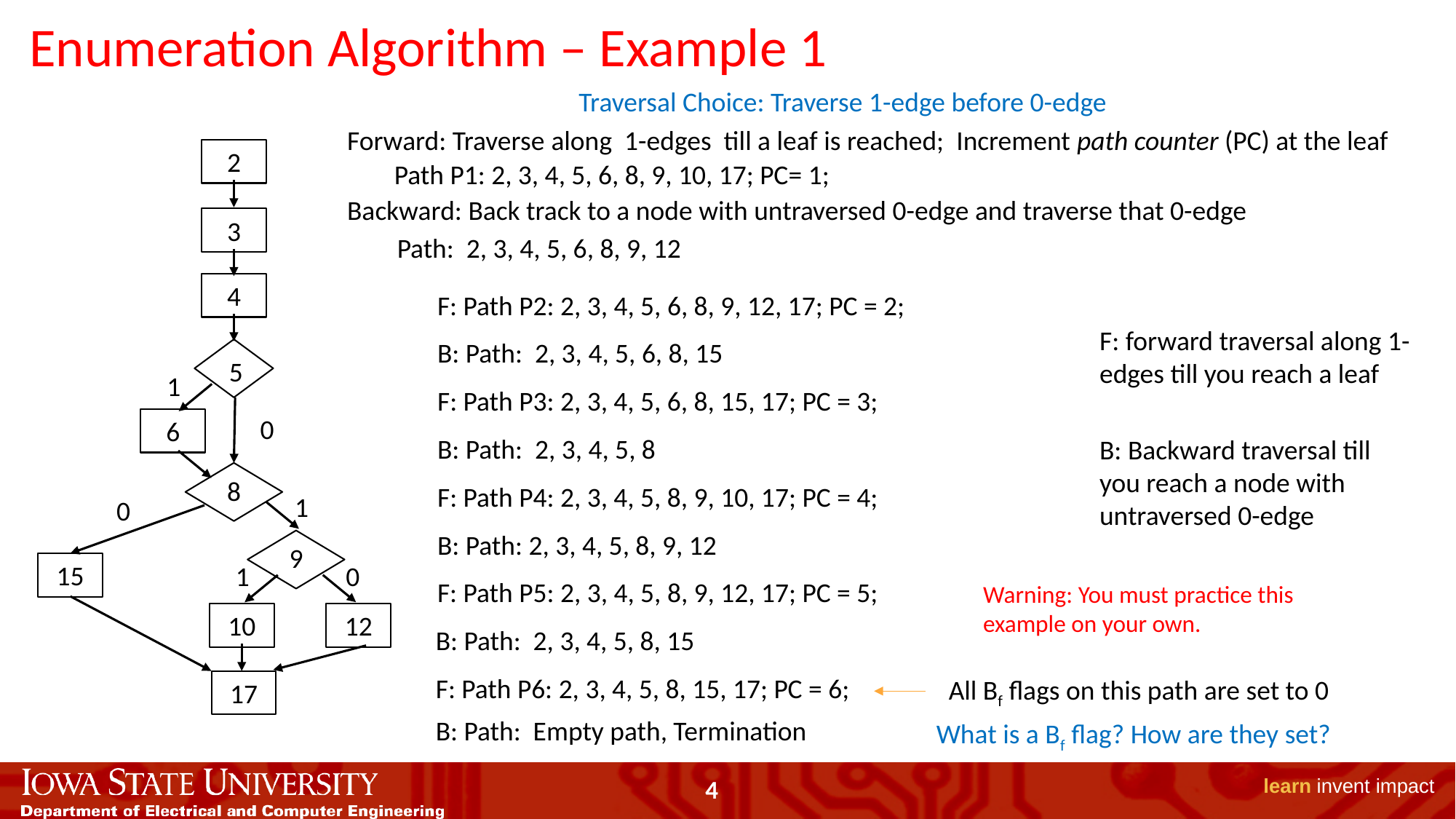

# Enumeration Algorithm – Example 1
Traversal Choice: Traverse 1-edge before 0-edge
Forward: Traverse along  1-edges  till a leaf is reached;  Increment path counter (PC) at the leaf
2
3
4

5
6

8

9
15
10
12
17
1
0
1
0
1
0
Path P1: 2, 3, 4, 5, 6, 8, 9, 10, 17; PC= 1;
Backward: Back track to a node with untraversed 0-edge and traverse that 0-edge
Path:  2, 3, 4, 5, 6, 8, 9, 12
F: Path P2: 2, 3, 4, 5, 6, 8, 9, 12, 17; PC = 2;
F: forward traversal along 1-edges till you reach a leaf
B: Path:  2, 3, 4, 5, 6, 8, 15
F: Path P3: 2, 3, 4, 5, 6, 8, 15, 17; PC = 3;
B: Path:  2, 3, 4, 5, 8
B: Backward traversal till you reach a node with untraversed 0-edge
F: Path P4: 2, 3, 4, 5, 8, 9, 10, 17; PC = 4;
B: Path: 2, 3, 4, 5, 8, 9, 12
F: Path P5: 2, 3, 4, 5, 8, 9, 12, 17; PC = 5;
Warning: You must practice this example on your own.
B: Path:  2, 3, 4, 5, 8, 15
F: Path P6: 2, 3, 4, 5, 8, 15, 17; PC = 6;
All Bf flags on this path are set to 0
B: Path:  Empty path, Termination
What is a Bf flag? How are they set?
4